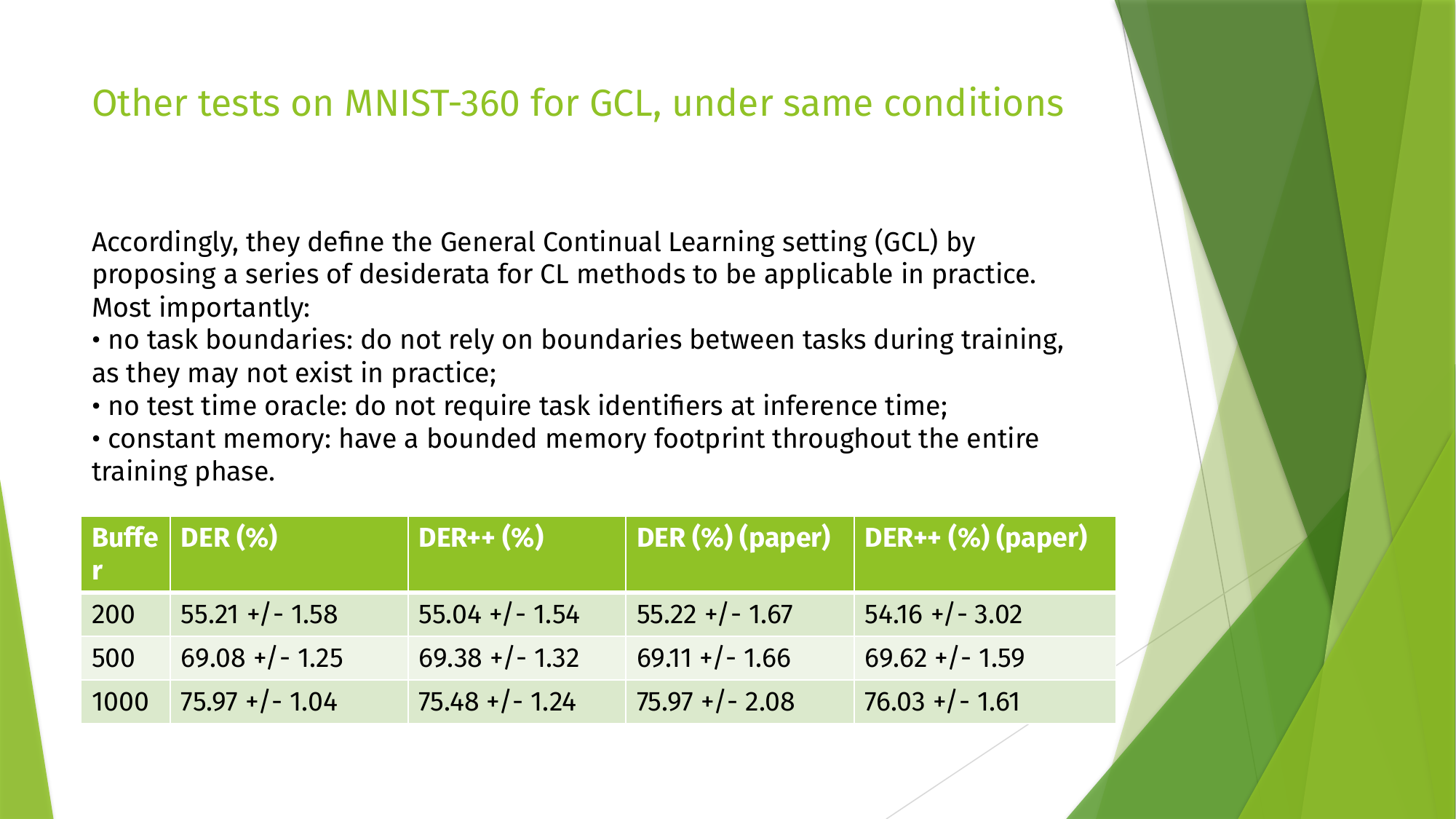

# Other tests on MNIST-360 for GCL, under same conditions
Accordingly, they define the General Continual Learning setting (GCL) by proposing a series of desiderata for CL methods to be applicable in practice. Most importantly:
• no task boundaries: do not rely on boundaries between tasks during training, as they may not exist in practice;
• no test time oracle: do not require task identifiers at inference time;
• constant memory: have a bounded memory footprint throughout the entire training phase.
| Buffer | DER (%) | DER++ (%) | DER (%) (paper) | DER++ (%) (paper) |
| --- | --- | --- | --- | --- |
| 200 | 55.21 +/- 1.58 | 55.04 +/- 1.54 | 55.22 +/- 1.67 | 54.16 +/- 3.02 |
| 500 | 69.08 +/- 1.25 | 69.38 +/- 1.32 | 69.11 +/- 1.66 | 69.62 +/- 1.59 |
| 1000 | 75.97 +/- 1.04 | 75.48 +/- 1.24 | 75.97 +/- 2.08 | 76.03 +/- 1.61 |